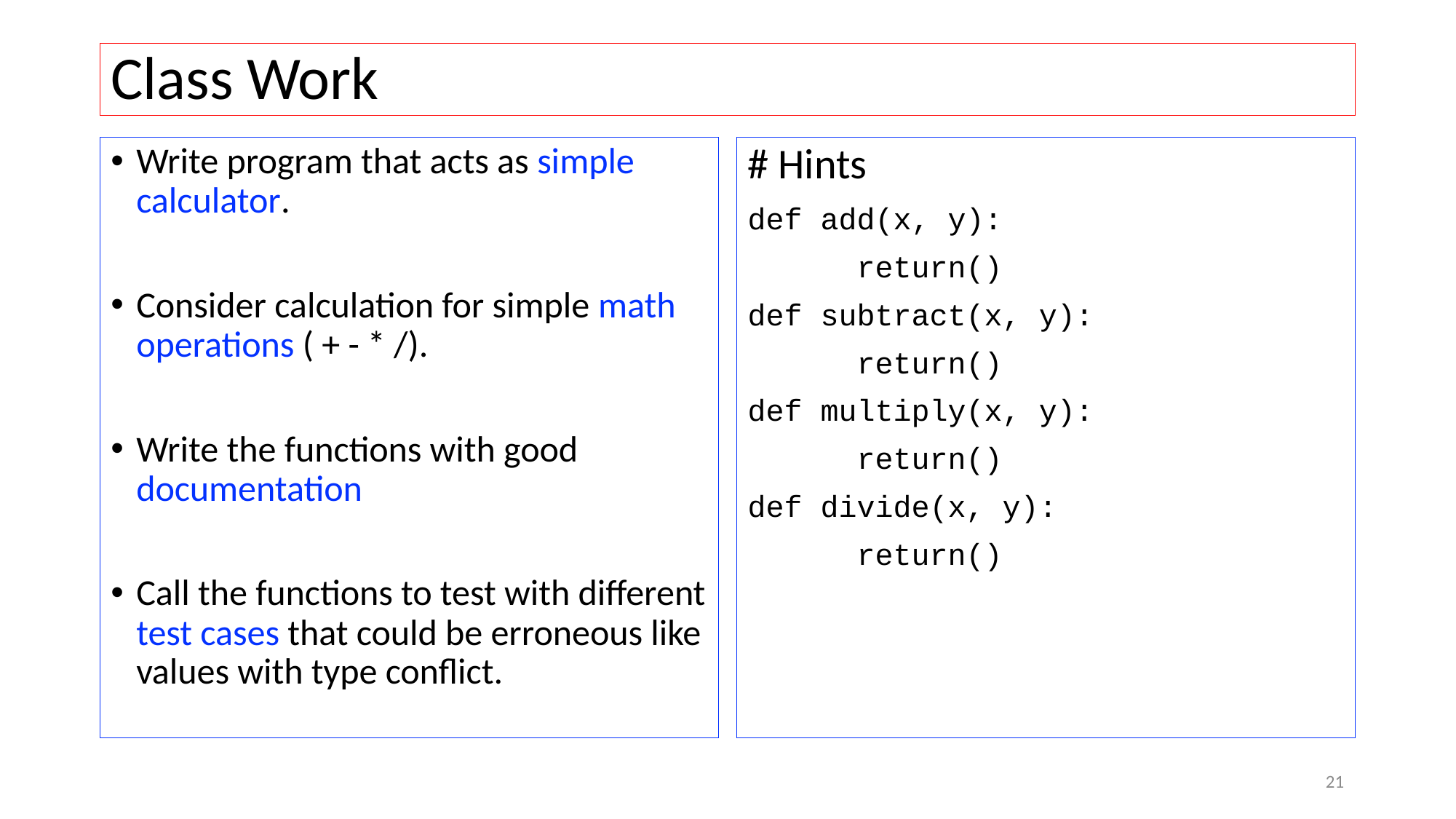

# Class Work
Write program that acts as simple calculator.

Consider calculation for simple math operations ( + - * /).

Write the functions with good documentation

Call the functions to test with different test cases that could be erroneous like values with type conflict.
# Hints
def add(x, y):
	return()
def subtract(x, y):
	return()
def multiply(x, y):
	return()
def divide(x, y):
	return()
21